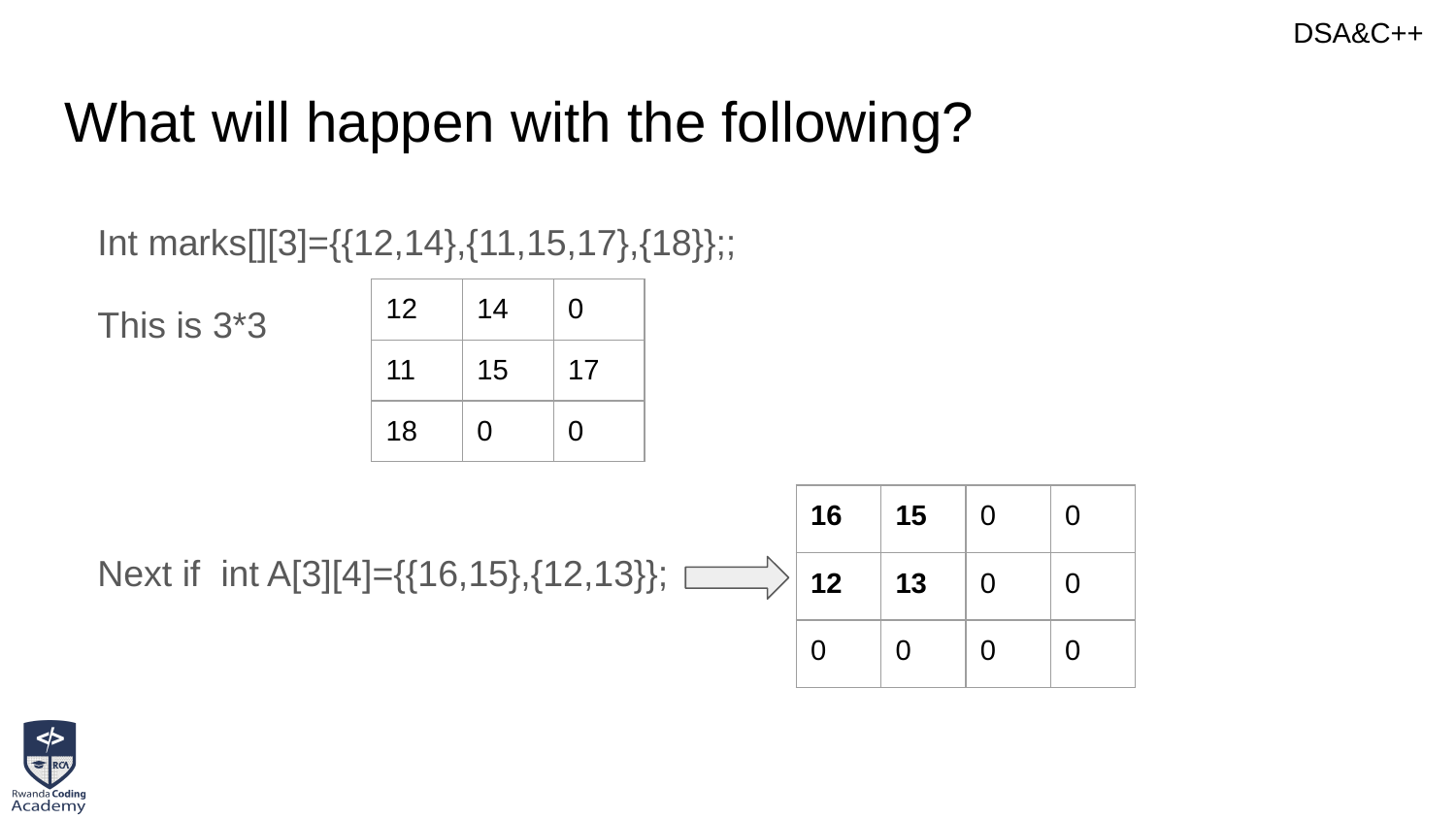

# What will happen with the following?
Int marks[][3]={{12,14},{11,15,17},{18}};;
This is 3*3

Next if  int A[3][4]={{16,15},{12,13}};

| 12 | 14 | 0 |
| --- | --- | --- |
| 11 | 15 | 17 |
| 18 | 0 | 0 |
| 16 | 15 | 0 | 0 |
| --- | --- | --- | --- |
| 12 | 13 | 0 | 0 |
| 0 | 0 | 0 | 0 |